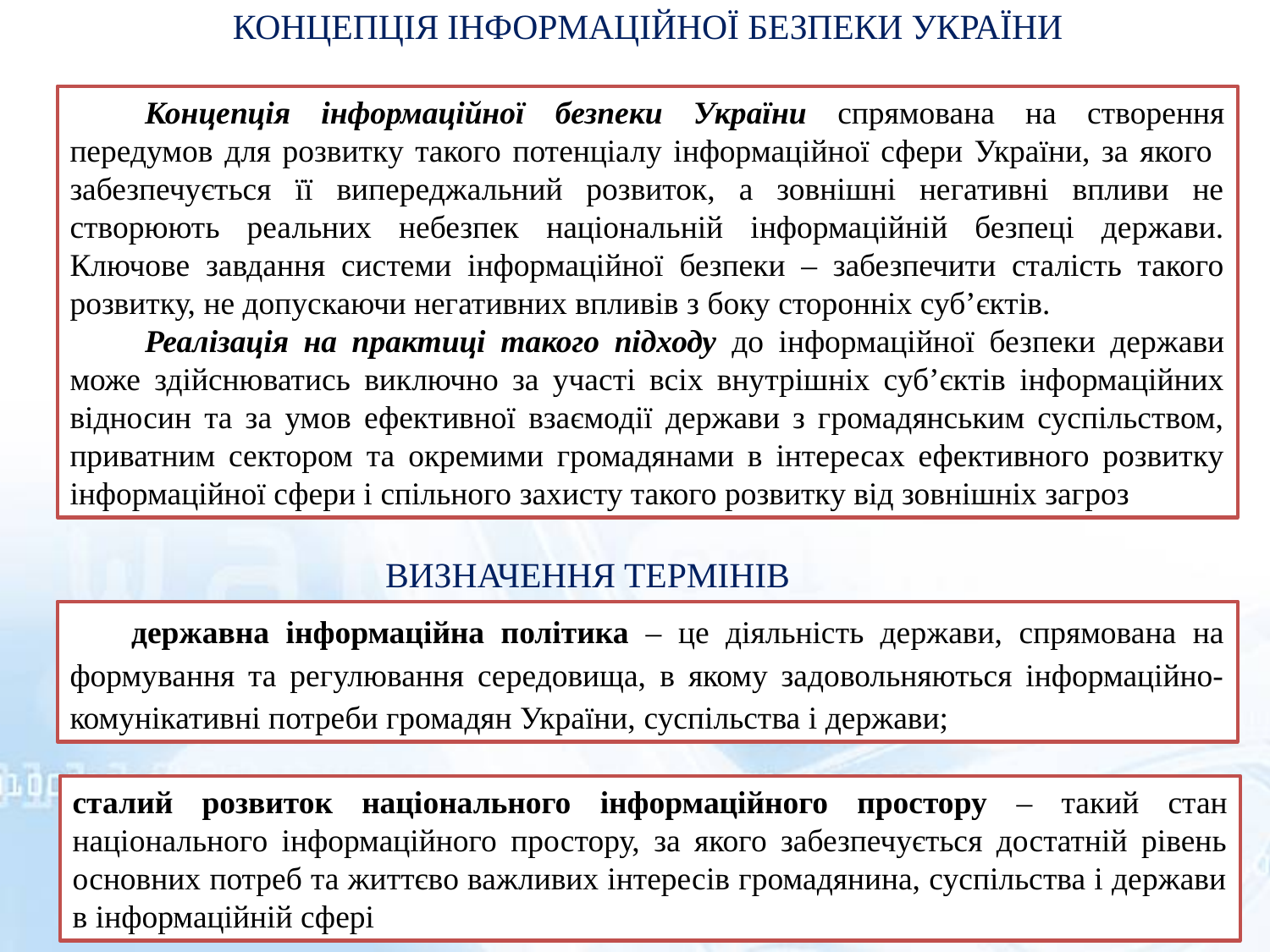

КОНЦЕПЦІЯ ІНФОРМАЦІЙНОЇ БЕЗПЕКИ УКРАЇНИ
Концепція інформаційної безпеки України спрямована на створення передумов для розвитку такого потенціалу інформаційної сфери України, за якого  забезпечується її випереджальний розвиток, а зовнішні негативні впливи не створюють реальних небезпек національній інформаційній безпеці держави. Ключове завдання системи інформаційної безпеки – забезпечити сталість такого розвитку, не допускаючи негативних впливів з боку сторонніх суб’єктів.
Реалізація на практиці такого підходу до інформаційної безпеки держави може здійснюватись виключно за участі всіх внутрішніх суб’єктів інформаційних відносин та за умов ефективної взаємодії держави з громадянським суспільством, приватним сектором та окремими громадянами в інтересах ефективного розвитку інформаційної сфери і спільного захисту такого розвитку від зовнішніх загроз
ВИЗНАЧЕННЯ ТЕРМІНІВ
державна інформаційна політика – це діяльність держави, спрямована на формування та регулювання середовища, в якому задовольняються інформаційно-комунікативні потреби громадян України, суспільства і держави;
сталий розвиток національного інформаційного простору – такий стан національного інформаційного простору, за якого забезпечується достатній рівень основних потреб та життєво важливих інтересів громадянина, суспільства і держави в інформаційній сфері